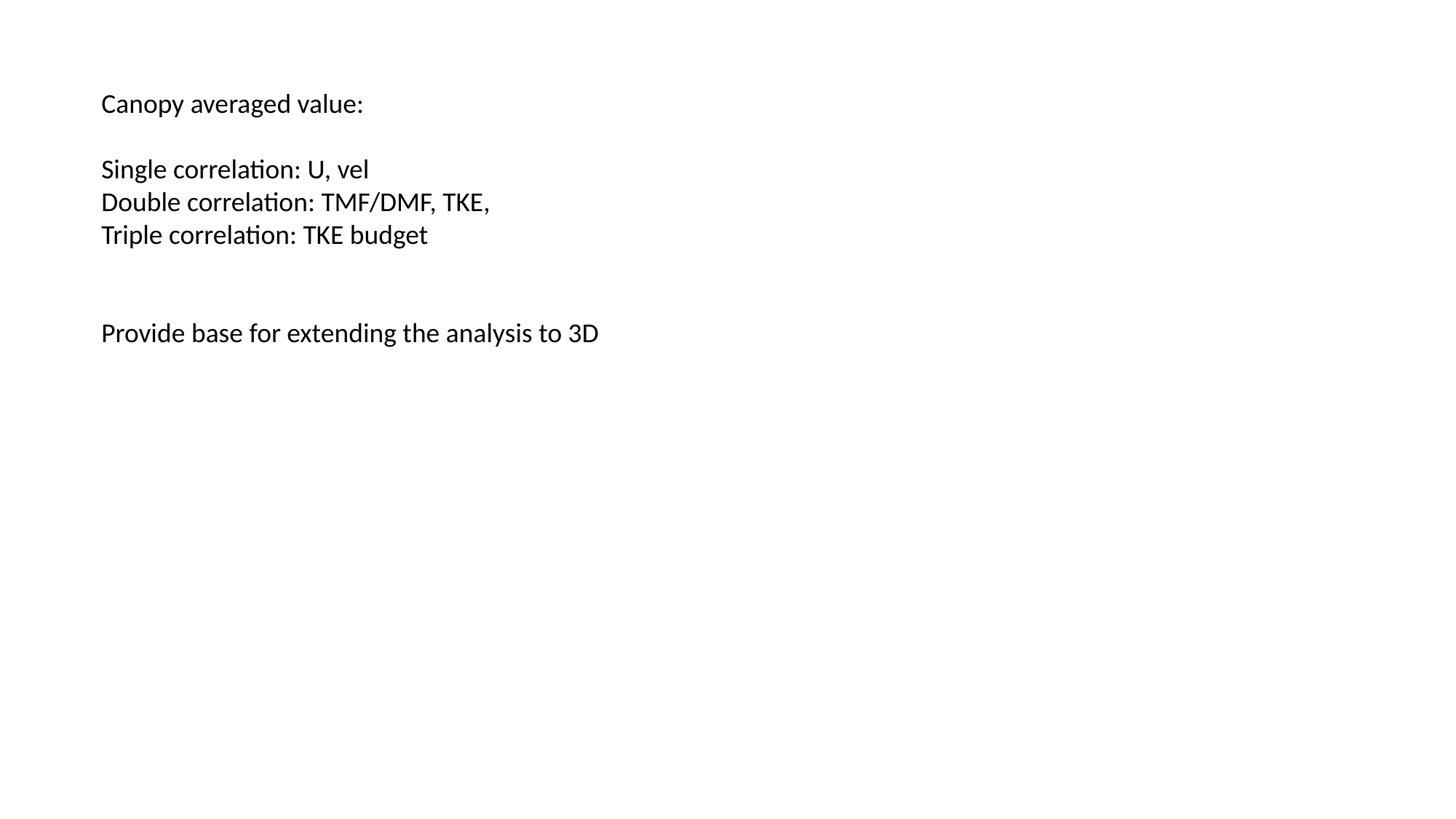

Canopy averaged value:

Single correlation: U, vel
Double correlation: TMF/DMF, TKE,
Triple correlation: TKE budget

Provide base for extending the analysis to 3D